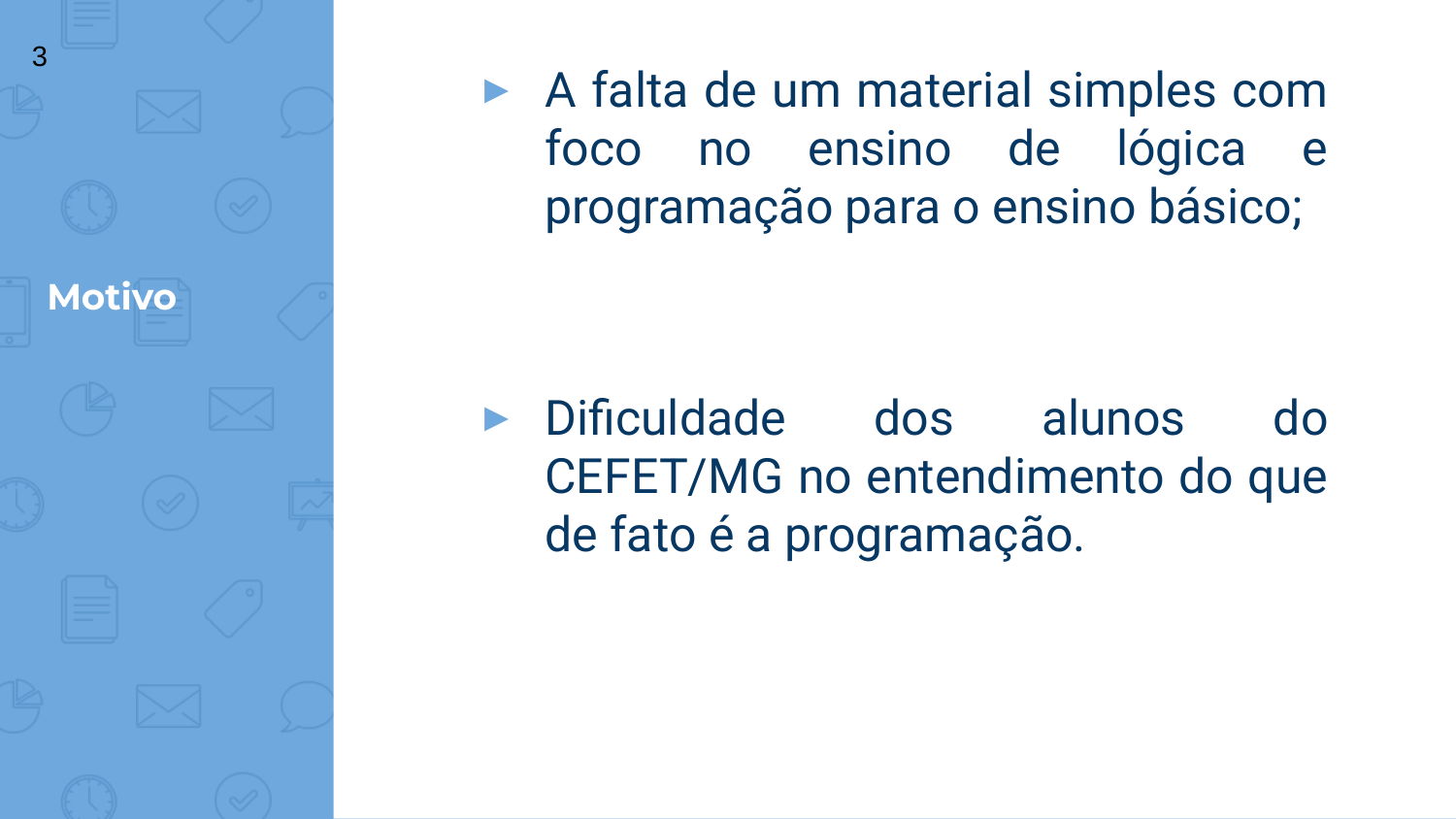

3
A falta de um material simples com foco no ensino de lógica e programação para o ensino básico;

# Motivo
Dificuldade dos alunos do CEFET/MG no entendimento do que de fato é a programação.